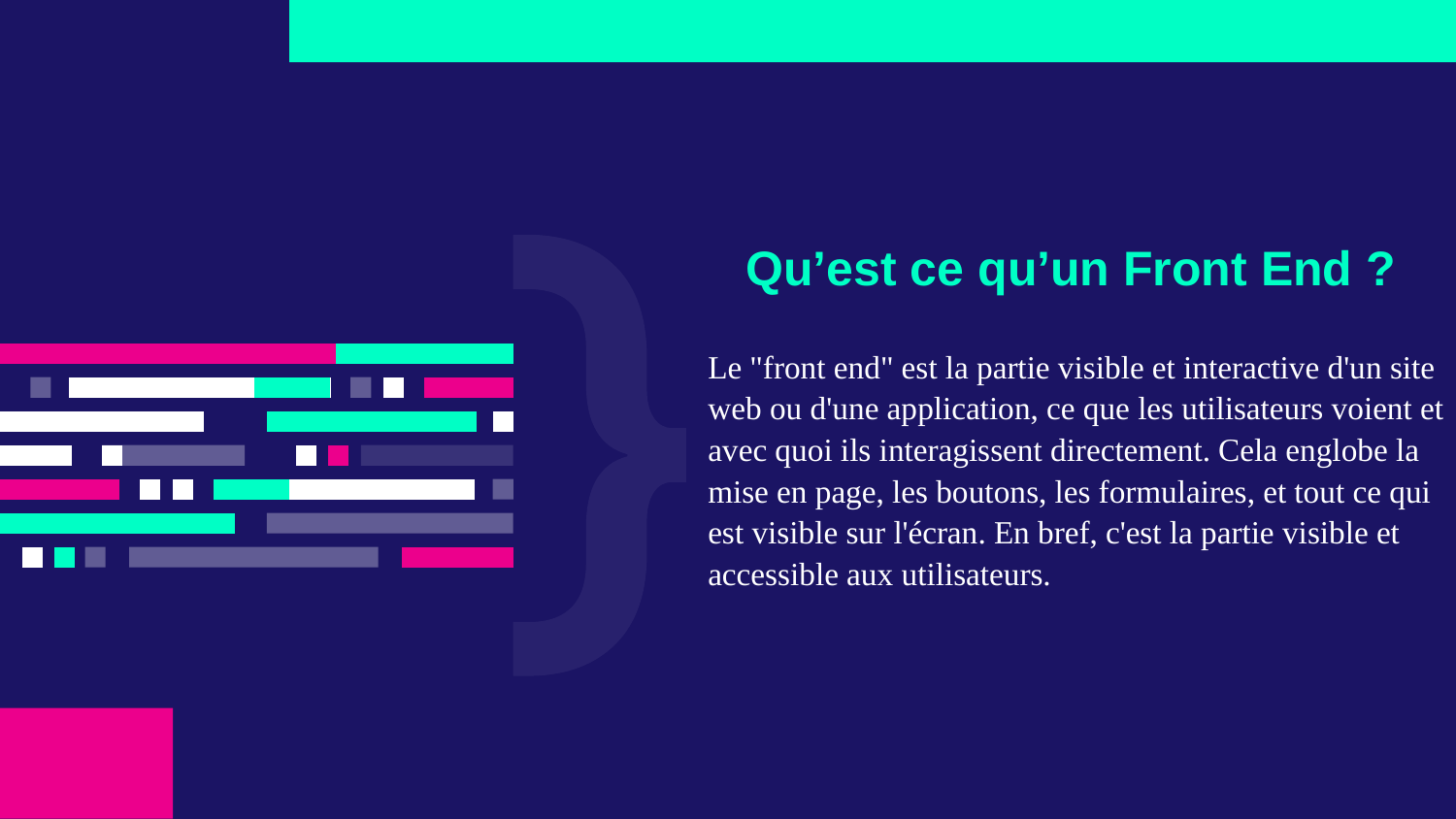

# Qu’est ce qu’un Front End ?
Le "front end" est la partie visible et interactive d'un site web ou d'une application, ce que les utilisateurs voient et avec quoi ils interagissent directement. Cela englobe la mise en page, les boutons, les formulaires, et tout ce qui est visible sur l'écran. En bref, c'est la partie visible et accessible aux utilisateurs.